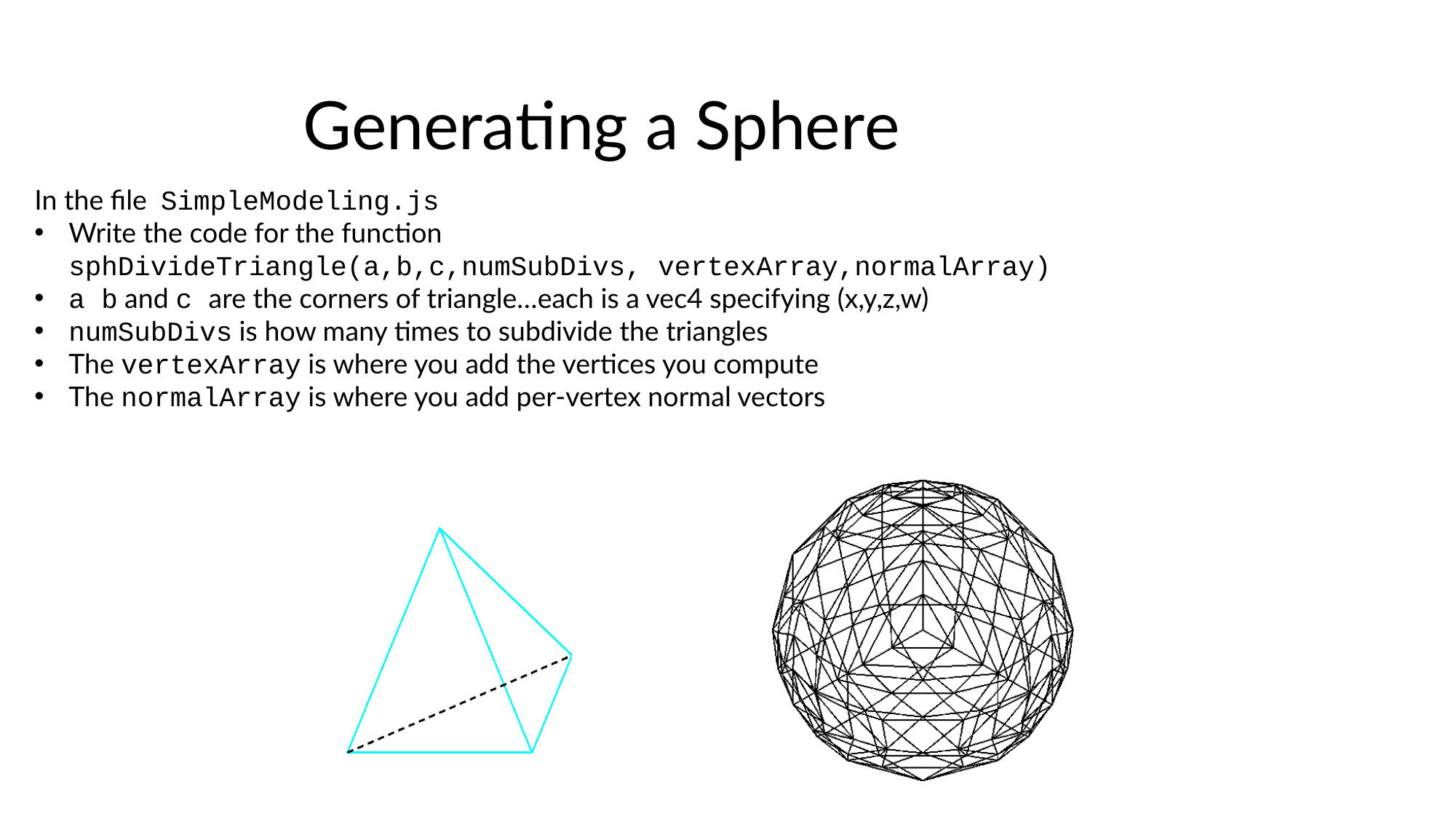

# Generating a Sphere
In the file  SimpleModeling.js
Write the code for the function
sphDivideTriangle(a,b,c,numSubDivs, vertexArray,normalArray)
a b and c are the corners of triangle…each is a vec4 specifying (x,y,z,w)
numSubDivs is how many times to subdivide the triangles
The vertexArray is where you add the vertices you compute
The normalArray is where you add per-vertex normal vectors